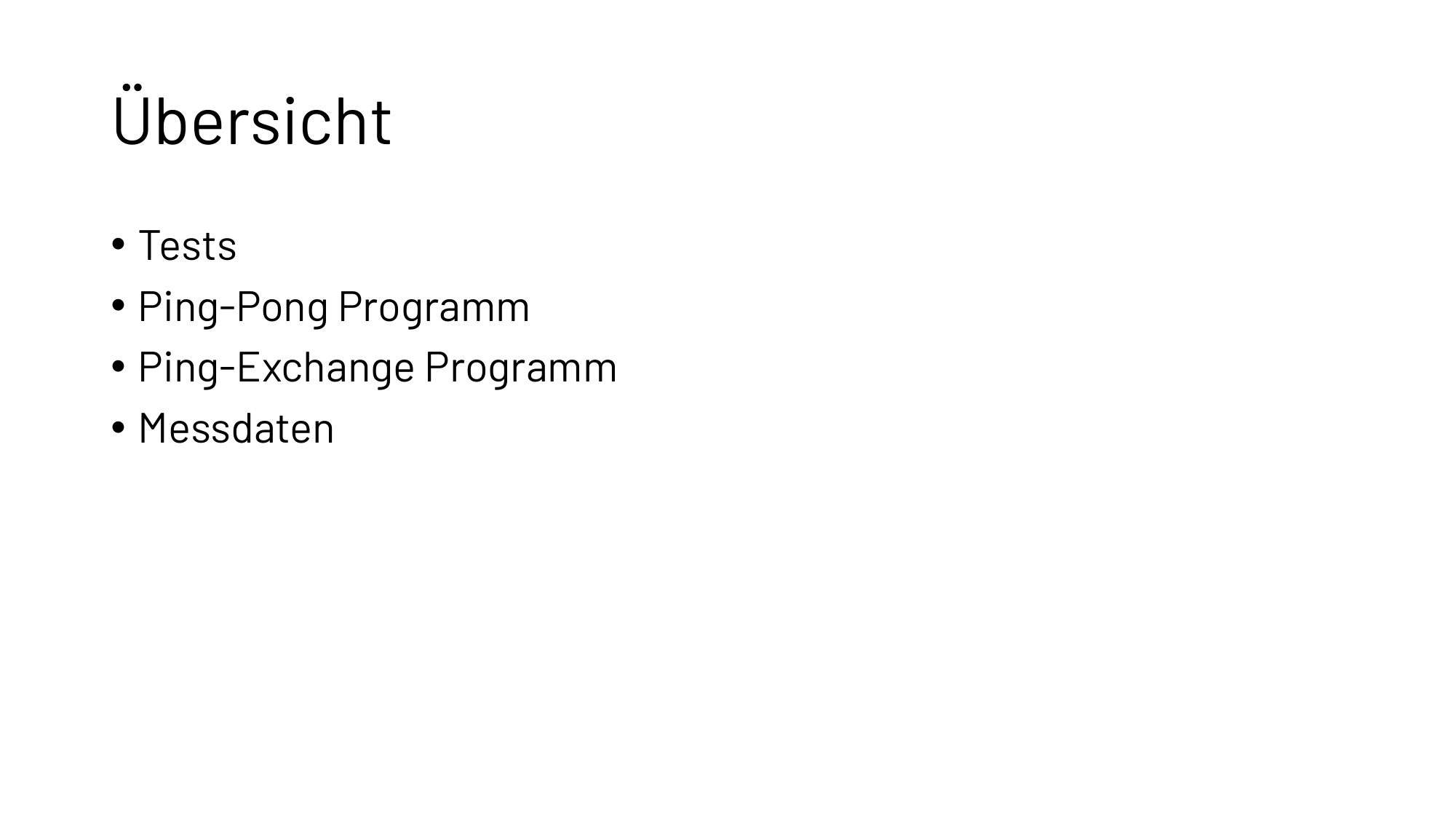

# Übersicht
Tests
Ping-Pong Programm
Ping-Exchange Programm
Messdaten